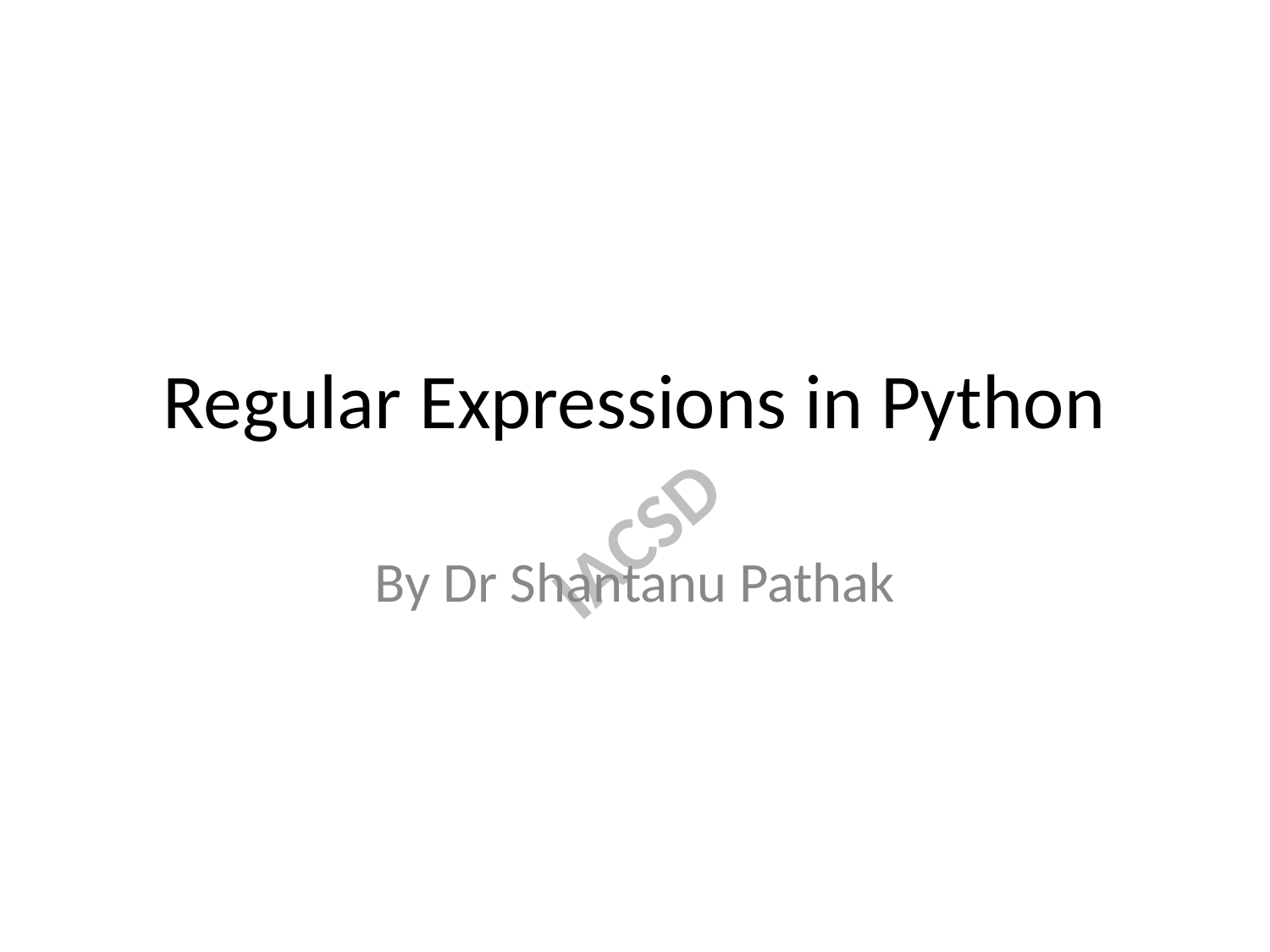

# Regular Expressions in Python
By Dr Shantanu Pathak